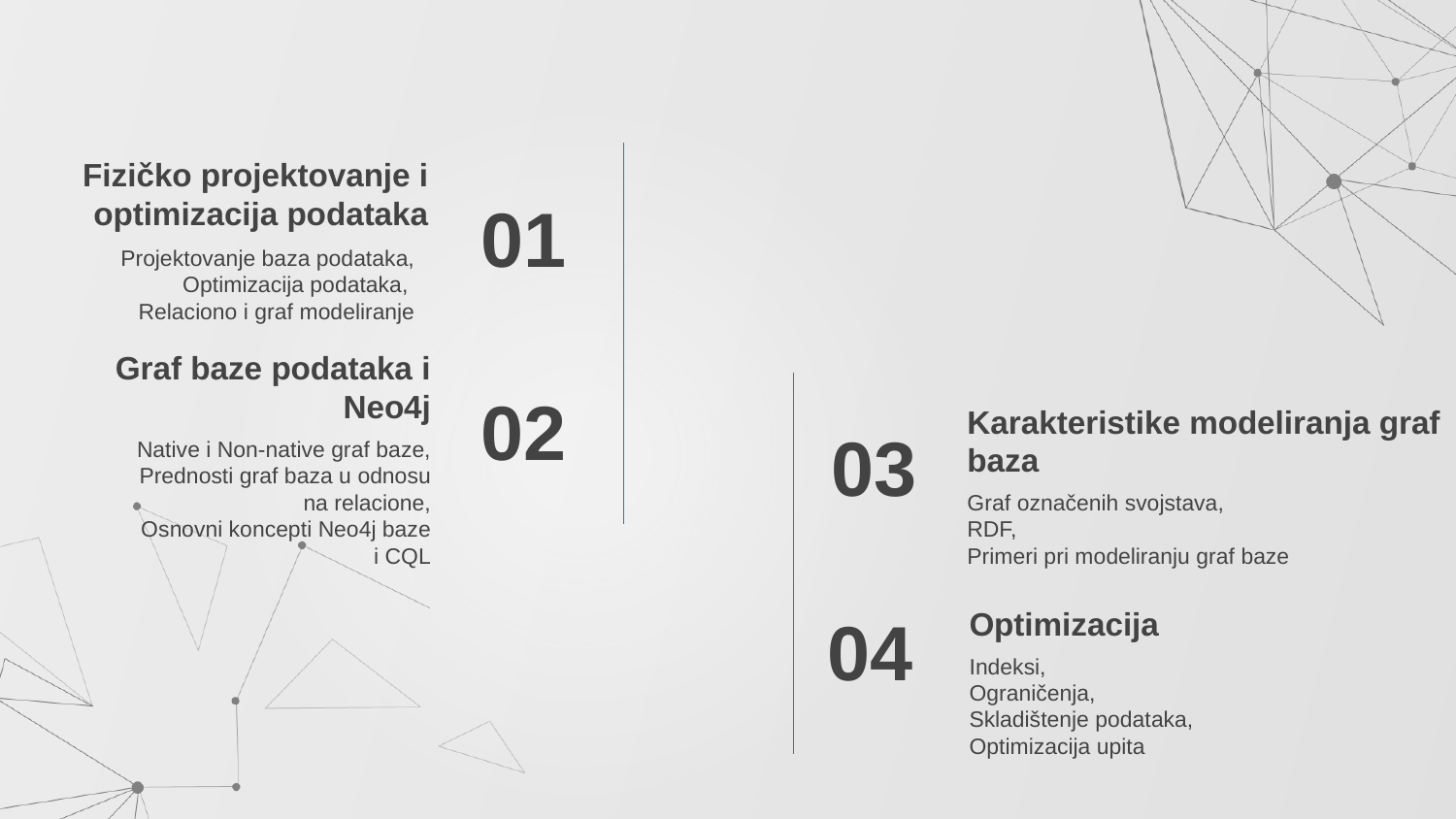

Fizičko projektovanje i optimizacija podataka
01
Projektovanje baza podataka, Optimizacija podataka,
Relaciono i graf modeliranje
Graf baze podataka i Neo4j
02
Karakteristike modeliranja graf baza
03
Native i Non-native graf baze,
Prednosti graf baza u odnosu na relacione,
Osnovni koncepti Neo4j baze i CQL
Graf označenih svojstava,
RDF,
Primeri pri modeliranju graf baze
Optimizacija
04
Indeksi,
Ograničenja,
Skladištenje podataka,
Optimizacija upita